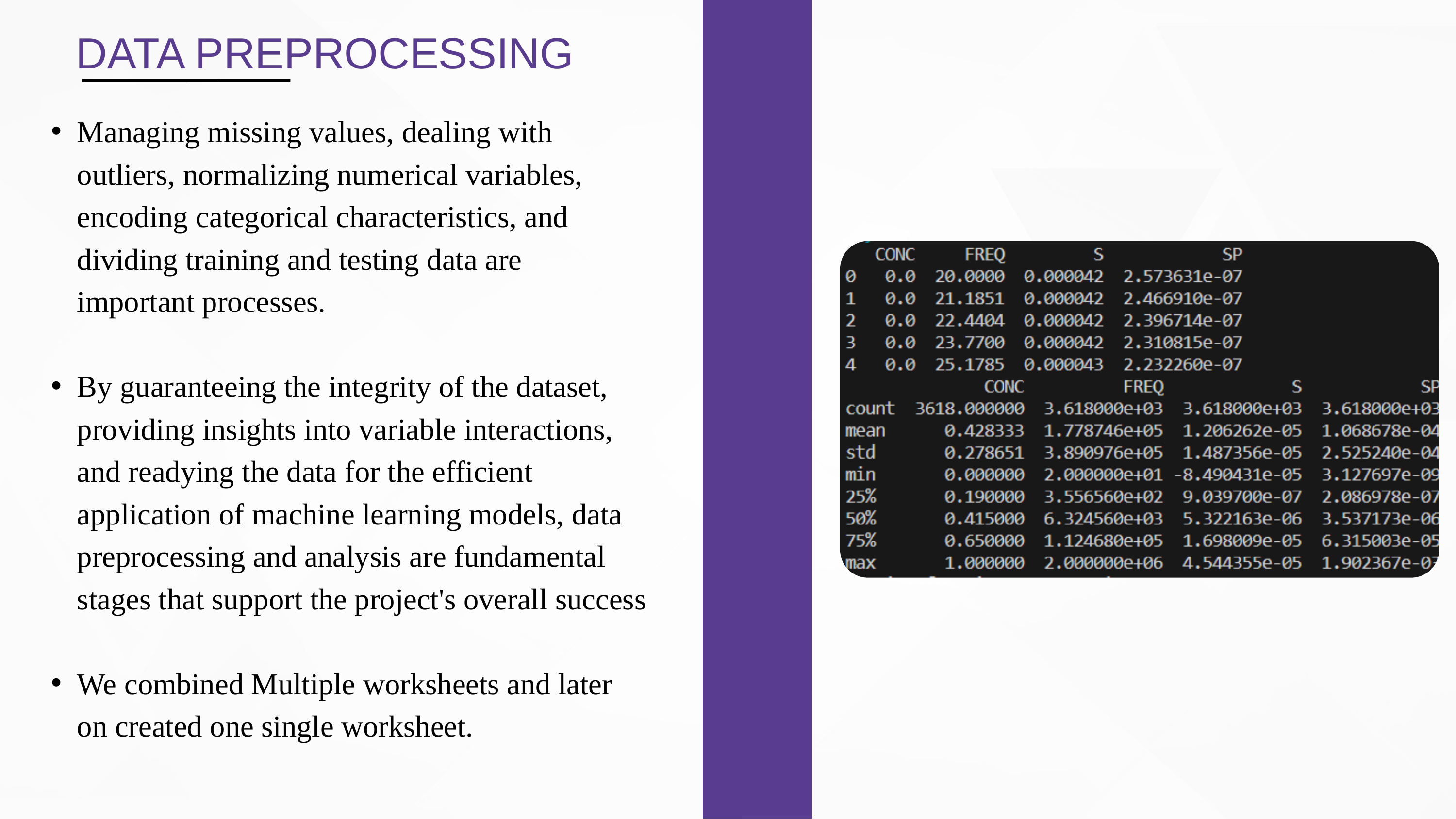

DATA PREPROCESSING

Managing missing values, dealing with outliers, normalizing numerical variables, encoding categorical characteristics, and dividing training and testing data are important processes.

By guaranteeing the integrity of the dataset, providing insights into variable interactions, and readying the data for the efficient application of machine learning models, data preprocessing and analysis are fundamental stages that support the project's overall success

We combined Multiple worksheets and later on created one single worksheet.